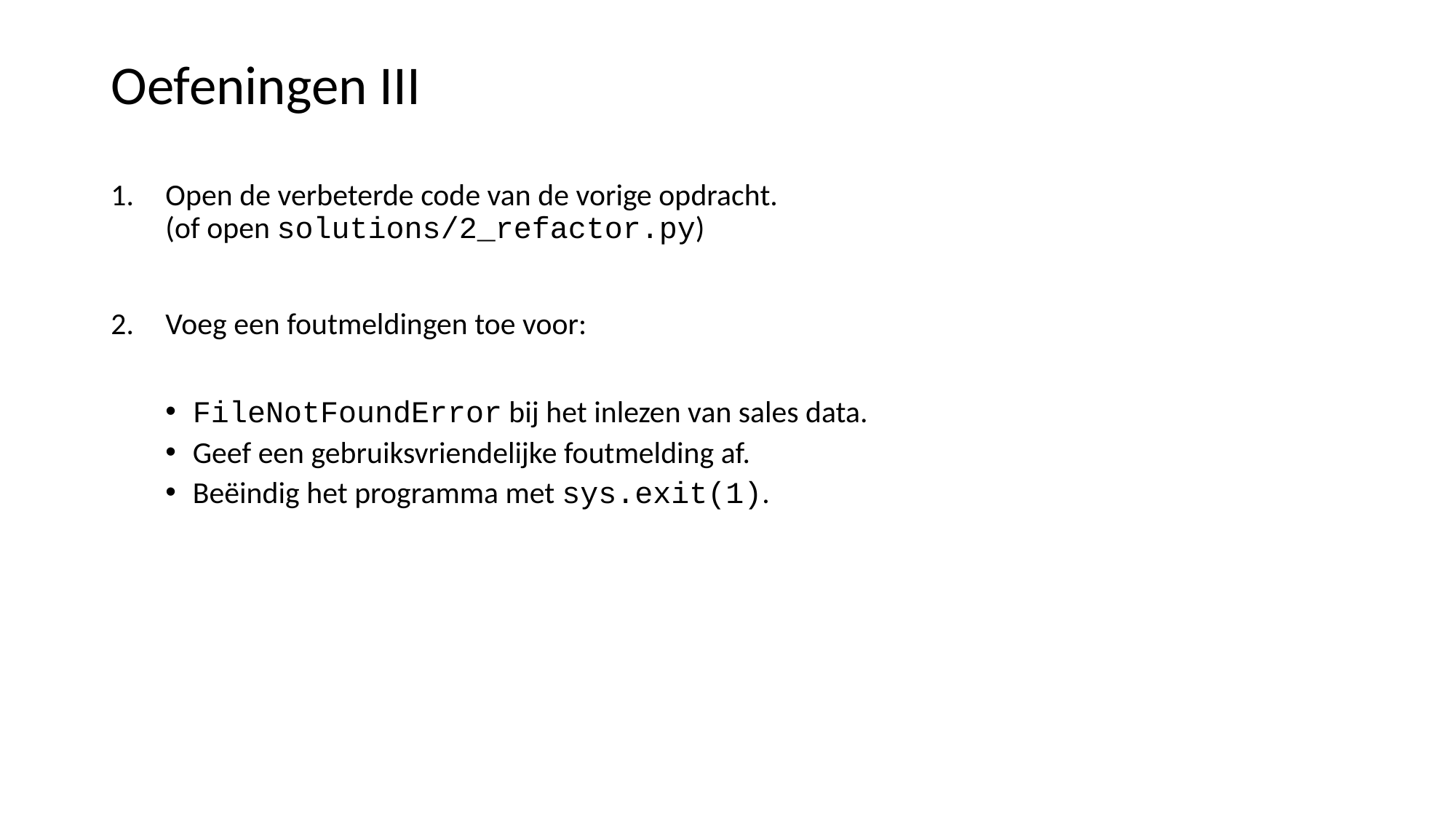

# Oefeningen III
Open de verbeterde code van de vorige opdracht.
(of open solutions/2_refactor.py)

Voeg een foutmeldingen toe voor:

FileNotFoundError bij het inlezen van sales data.
Geef een gebruiksvriendelijke foutmelding af.
Beëindig het programma met sys.exit(1).